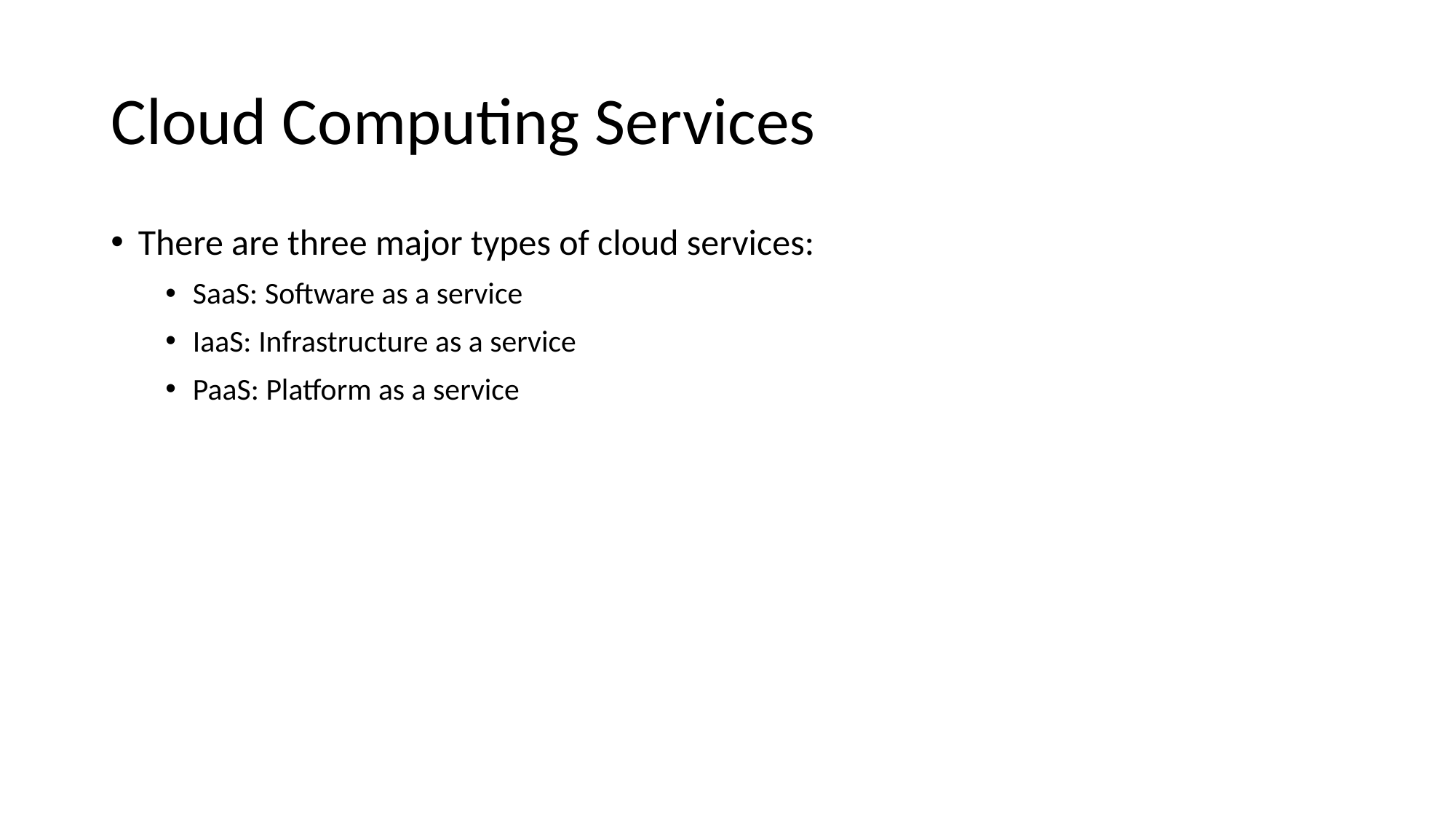

# Cloud Computing Services
There are three major types of cloud services:
SaaS: Software as a service
IaaS: Infrastructure as a service
PaaS: Platform as a service